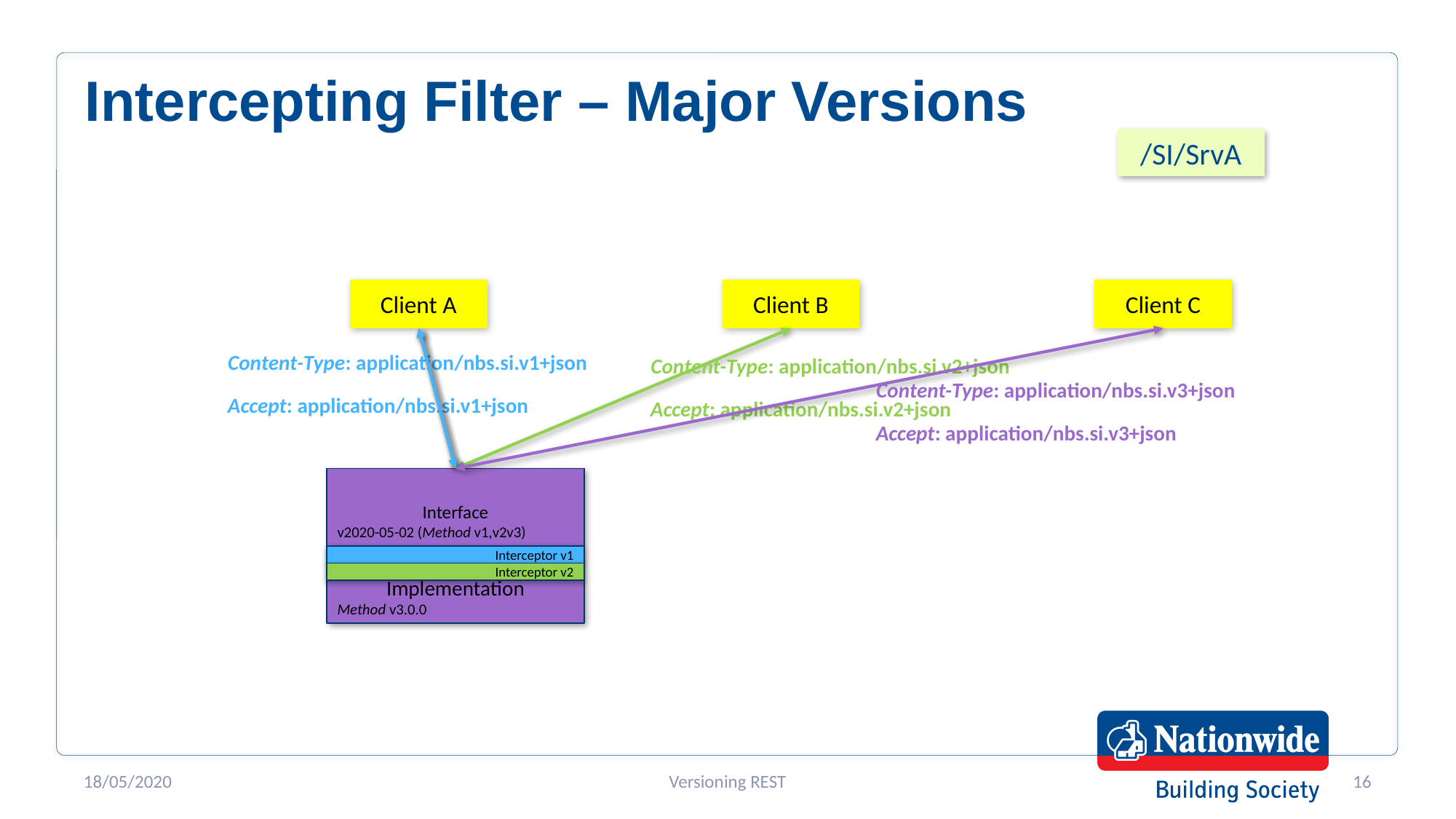

# Intercepting Filter – Major Versions
/SI/SrvA
Client C
Client A
Client B
Content-Type: application/nbs.si.v3+json
Content-Type: application/nbs.si.v1+json
Content-Type: application/nbs.si.v2+json
Content-Type: application/nbs.si.v2+json
Content-Type: application/nbs.si.v3+json
Accept: application/nbs.si.v3+json
Accept: application/nbs.si.v1+json
Accept: application/nbs.si.v2+json
Accept: application/nbs.si.v2+json
Accept: application/nbs.si.v3+json
Interface
v2020-05-02 (Method v1,v2v3)
Implementation
Method v3.0.0
Interceptor v1
Interceptor v2
18/05/2020
Versioning REST
16